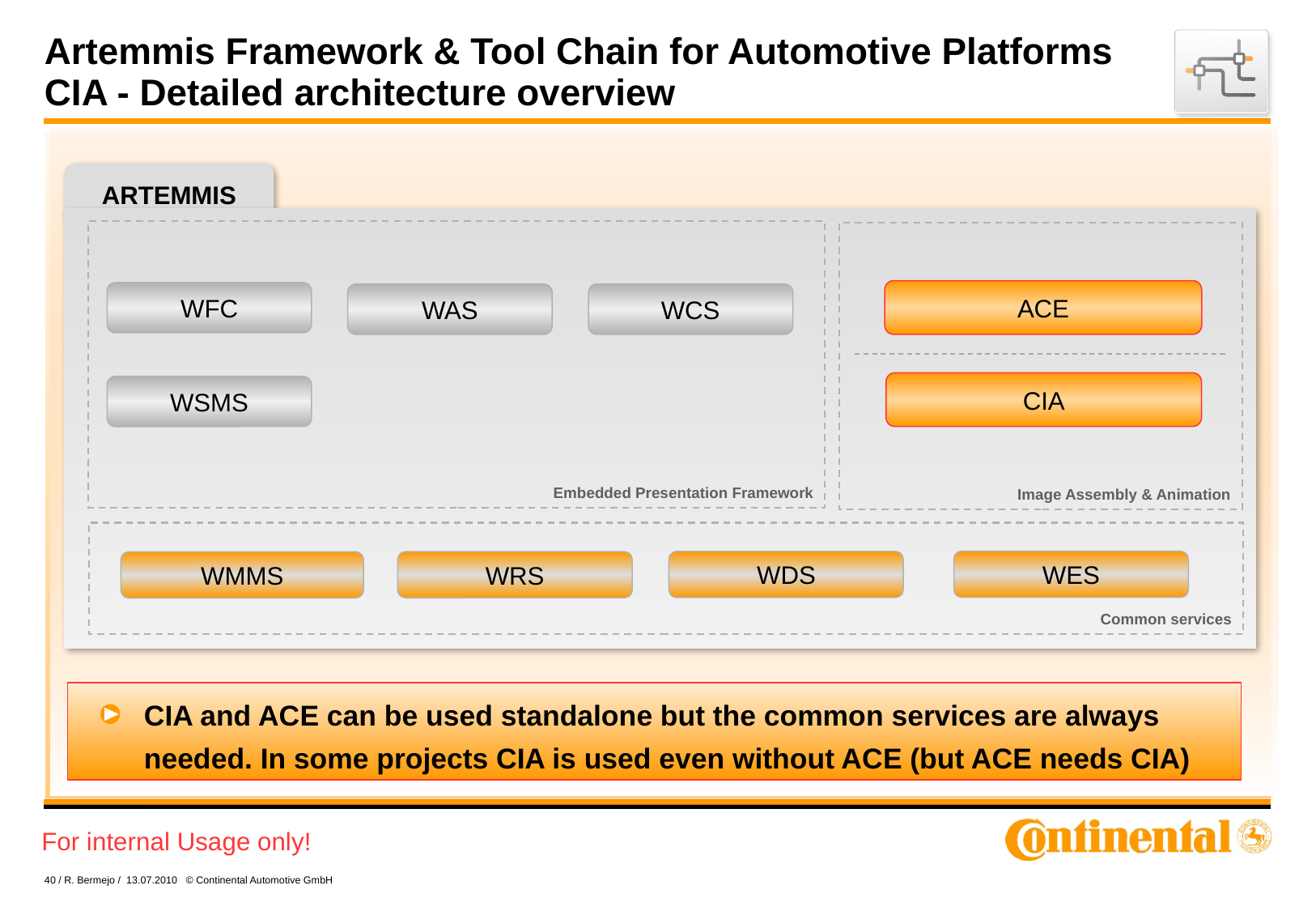

Artemmis Framework & Tool Chain for Automotive Platforms
CIA - Detailed architecture overview
ARTEMMIS

ACE
WFC
WAS
WCS
CIA
WSMS
Embedded Presentation Framework
Image Assembly & Animation

WES
WDS
WRS
WMMS
Common services
CIA and ACE can be used standalone but the common services are always needed. In some projects CIA is used even without ACE (but ACE needs CIA)
40 / R. Bermejo /  13.07.2010   © Continental Automotive GmbH